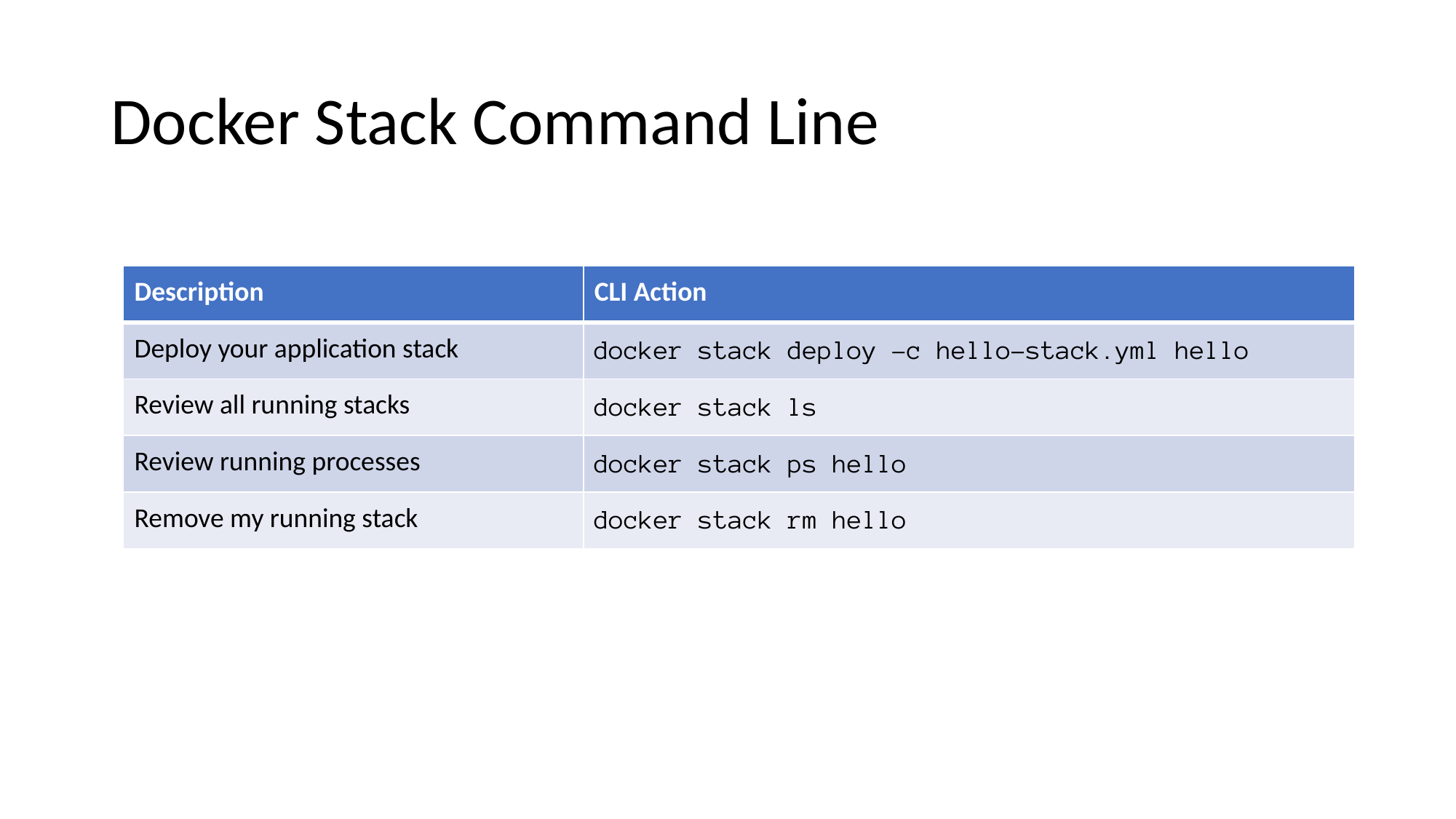

# Docker Stack Command Line
| Description | CLI Action |
| --- | --- |
| Deploy your application stack | docker stack deploy –c hello-stack.yml hello |
| Review all running stacks | docker stack ls |
| Review running processes | docker stack ps hello |
| Remove my running stack | docker stack rm hello |